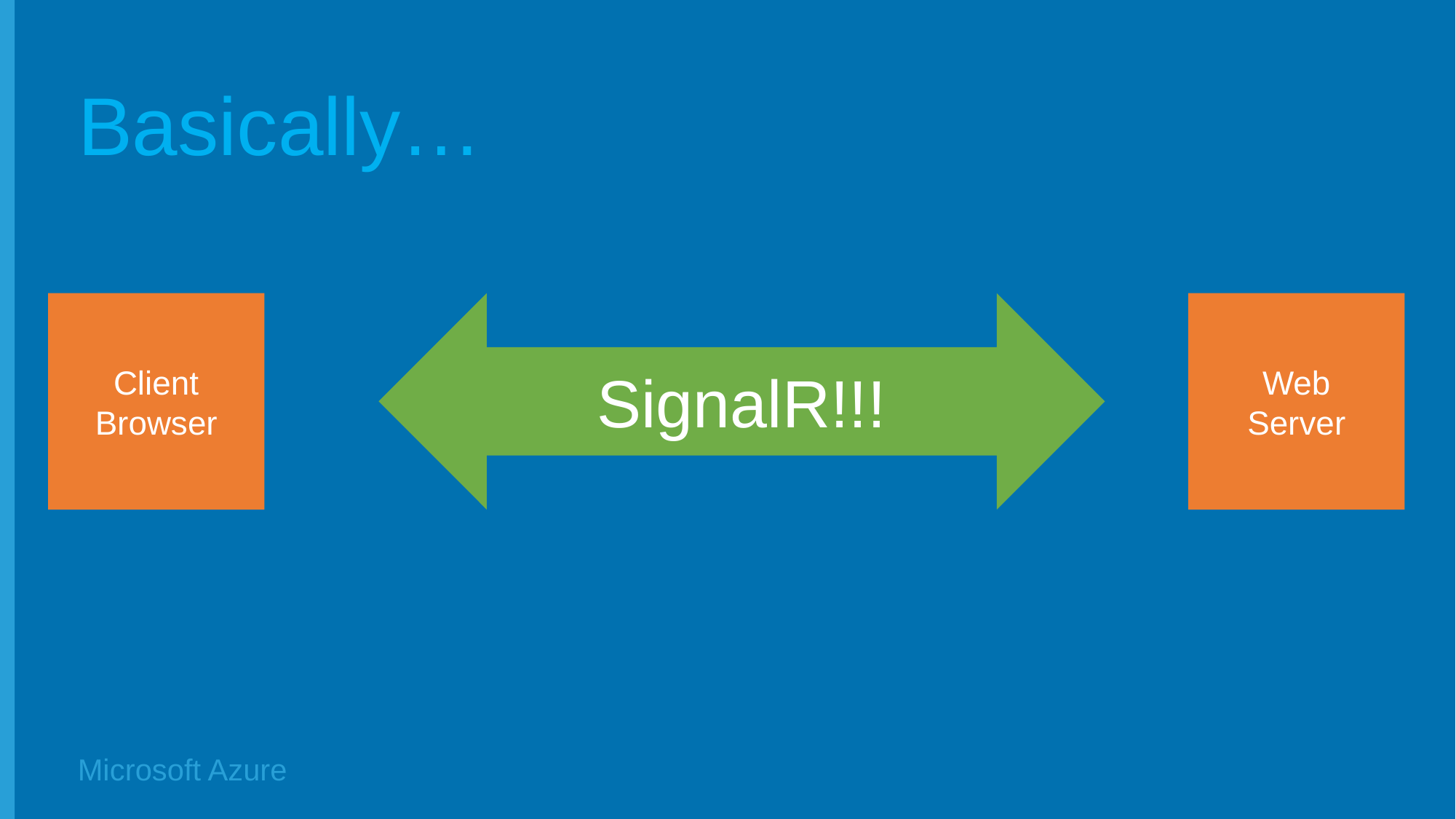

# Basically…

Client Browser
SignalR!!!
Web
Server